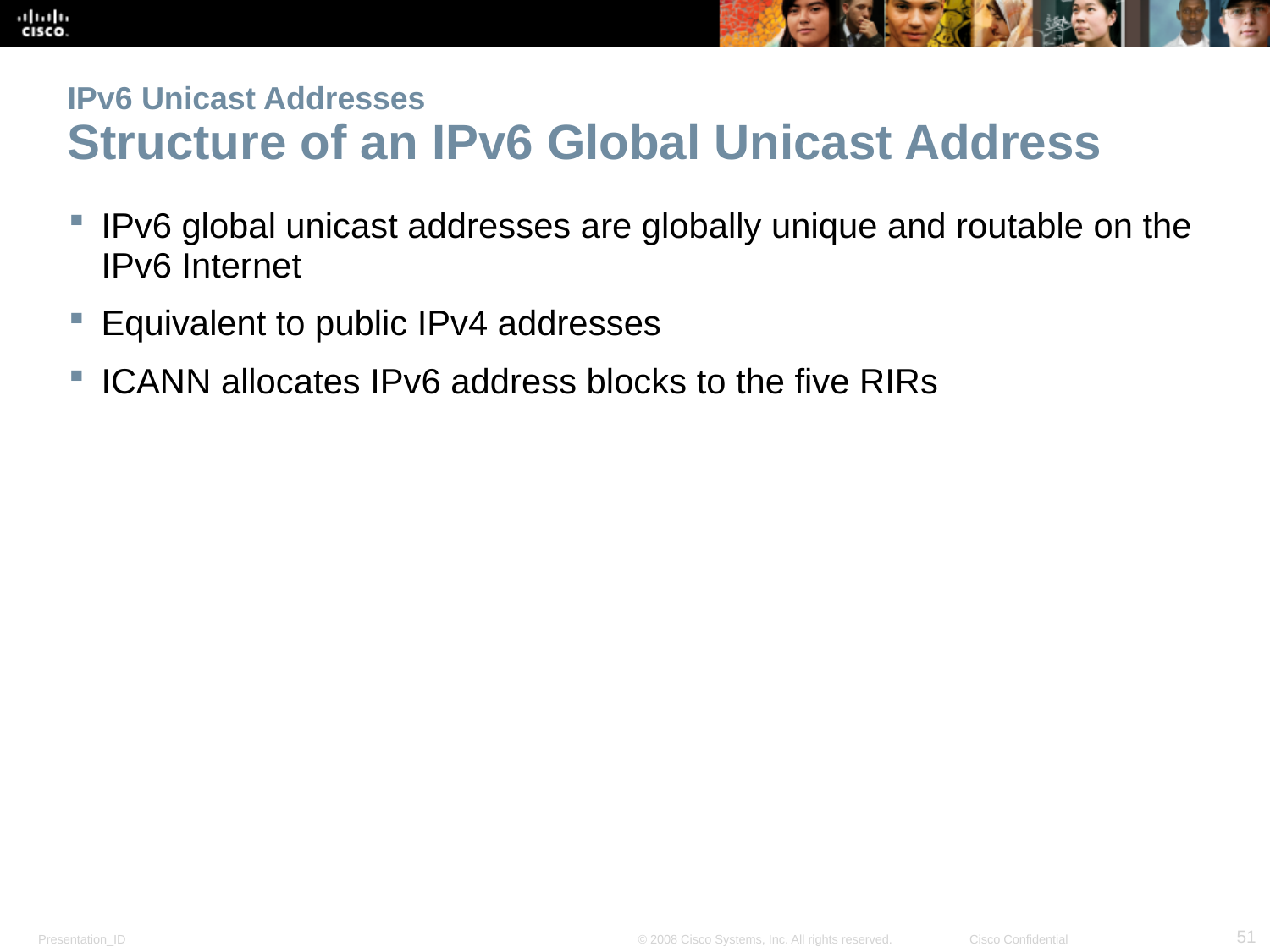

# IPv6 Unicast Addresses Structure of an IPv6 Global Unicast Address
IPv6 global unicast addresses are globally unique and routable on the IPv6 Internet
Equivalent to public IPv4 addresses
ICANN allocates IPv6 address blocks to the five RIRs